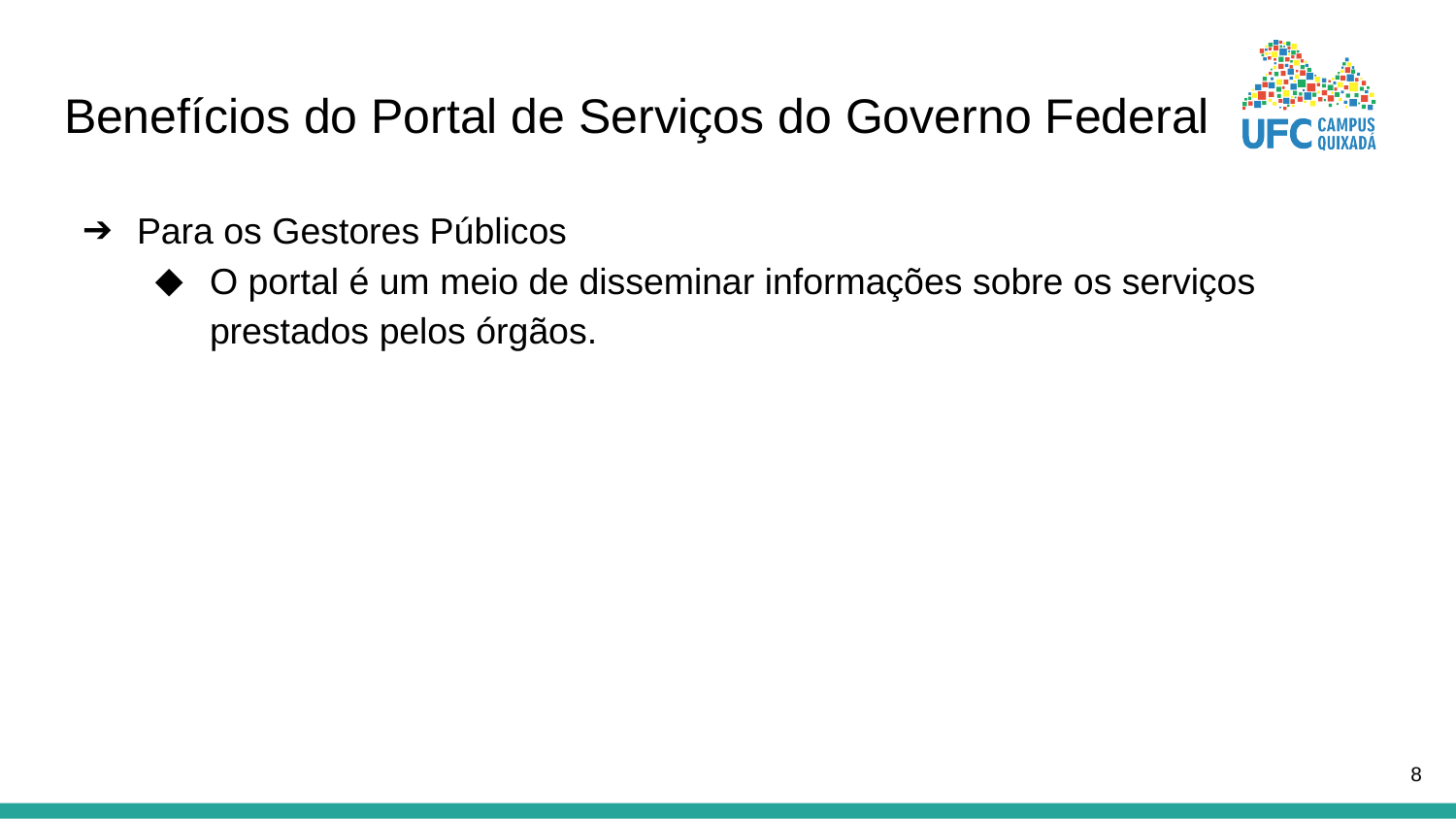

# Benefícios do Portal de Serviços do Governo Federal
Para os Gestores Públicos
O portal é um meio de disseminar informações sobre os serviços prestados pelos órgãos.

8